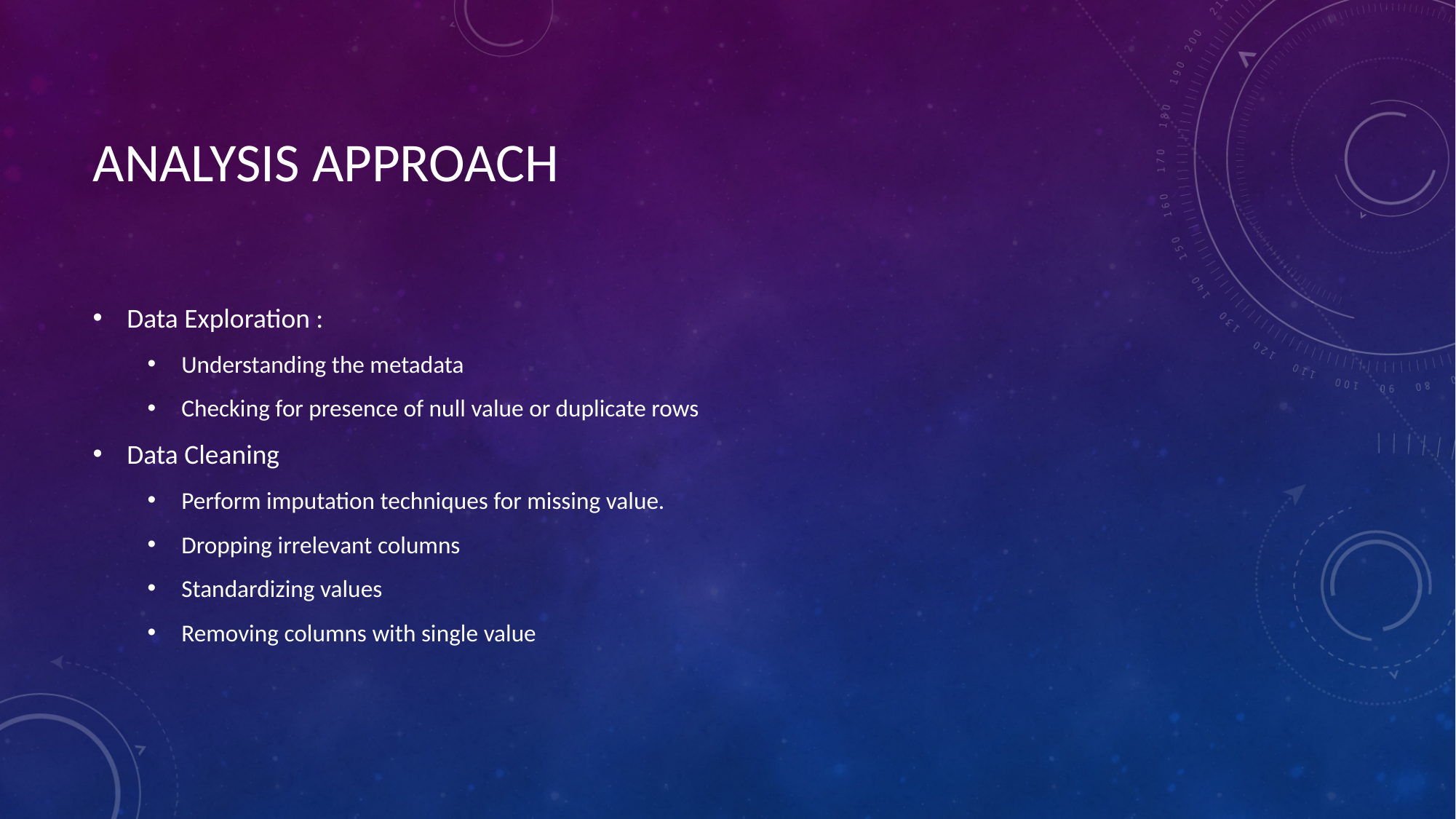

# Analysis Approach
Data Exploration :
Understanding the metadata
Checking for presence of null value or duplicate rows
Data Cleaning
Perform imputation techniques for missing value.
Dropping irrelevant columns
Standardizing values
Removing columns with single value